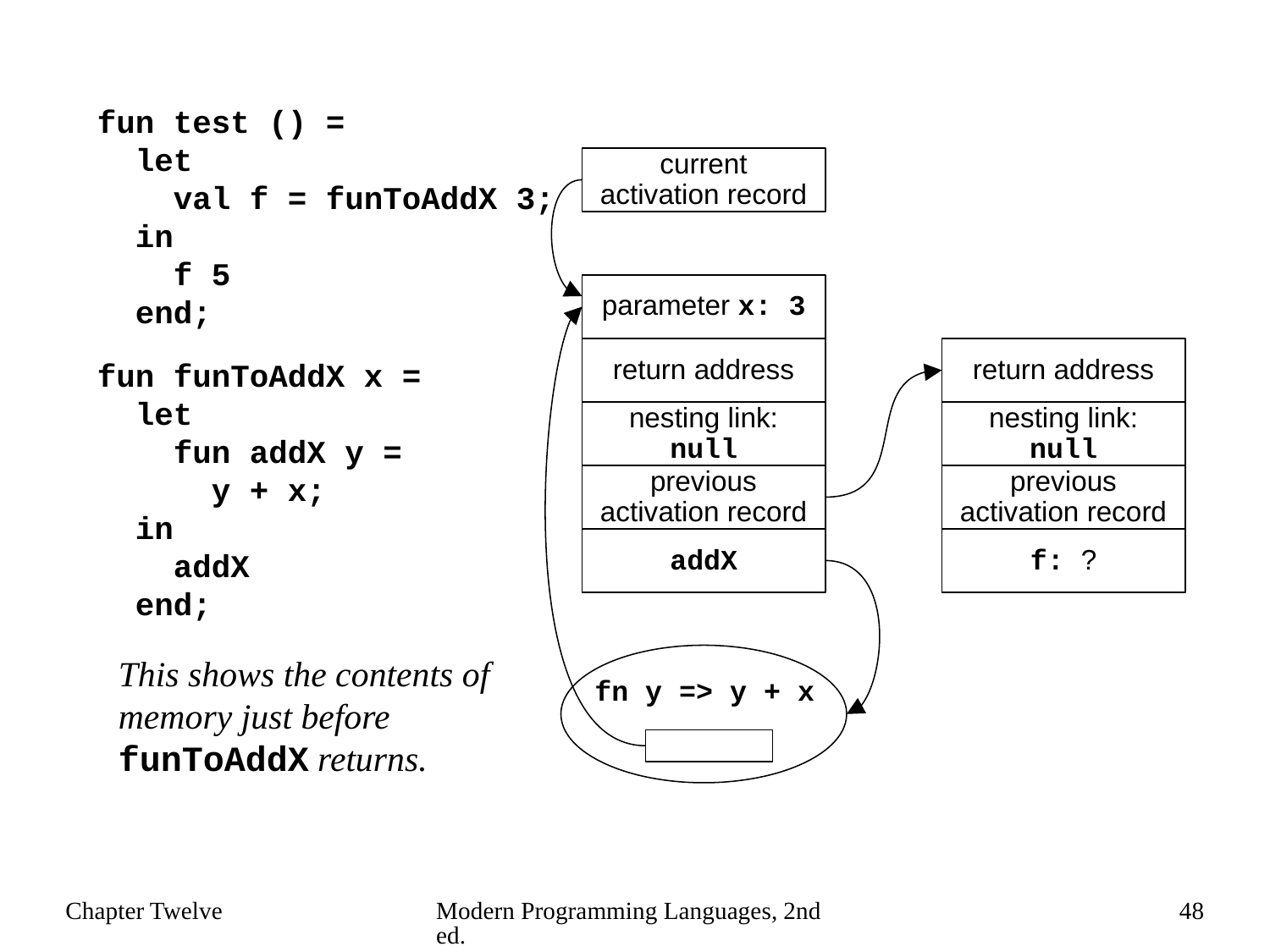

fun test () =
  let
    val f = funToAddX 3;
  in
    f 5
  end;
current
activation record

parameter x: 3
return address
return address
nesting link: null
nesting link: null
previous
activation record
previous
activation record
addX
f: ?

fn y => y + x

fun funToAddX x =
  let
    fun addX y =
      y + x;
  in
    addX
  end;
This shows the contents of memory just before funToAddX returns.
Chapter Twelve
Modern Programming Languages, 2nd ed.
48